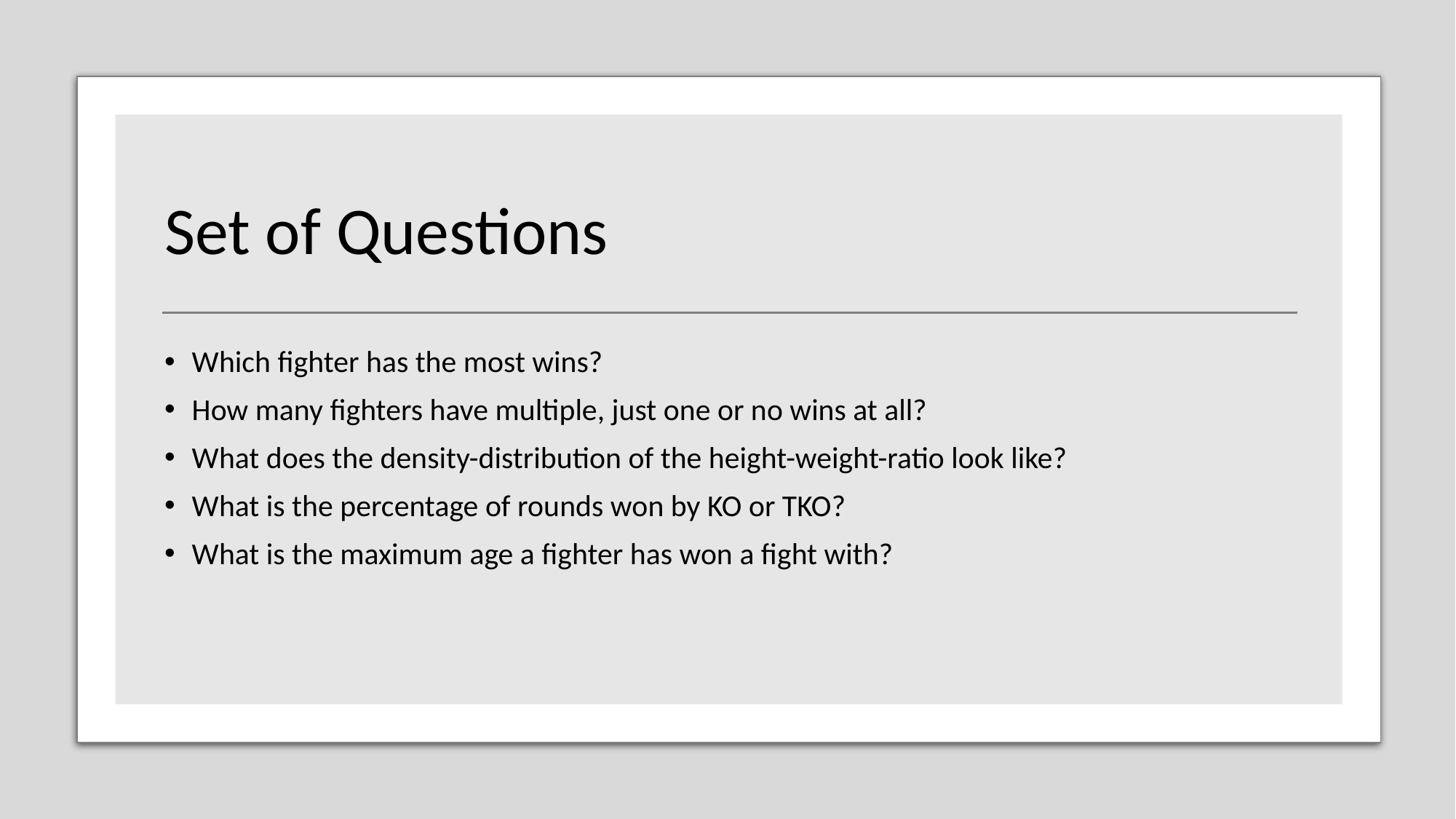

# Set of Questions
Which fighter has the most wins?
How many fighters have multiple, just one or no wins at all?
What does the density-distribution of the height-weight-ratio look like?
What is the percentage of rounds won by KO or TKO?
What is the maximum age a fighter has won a fight with?